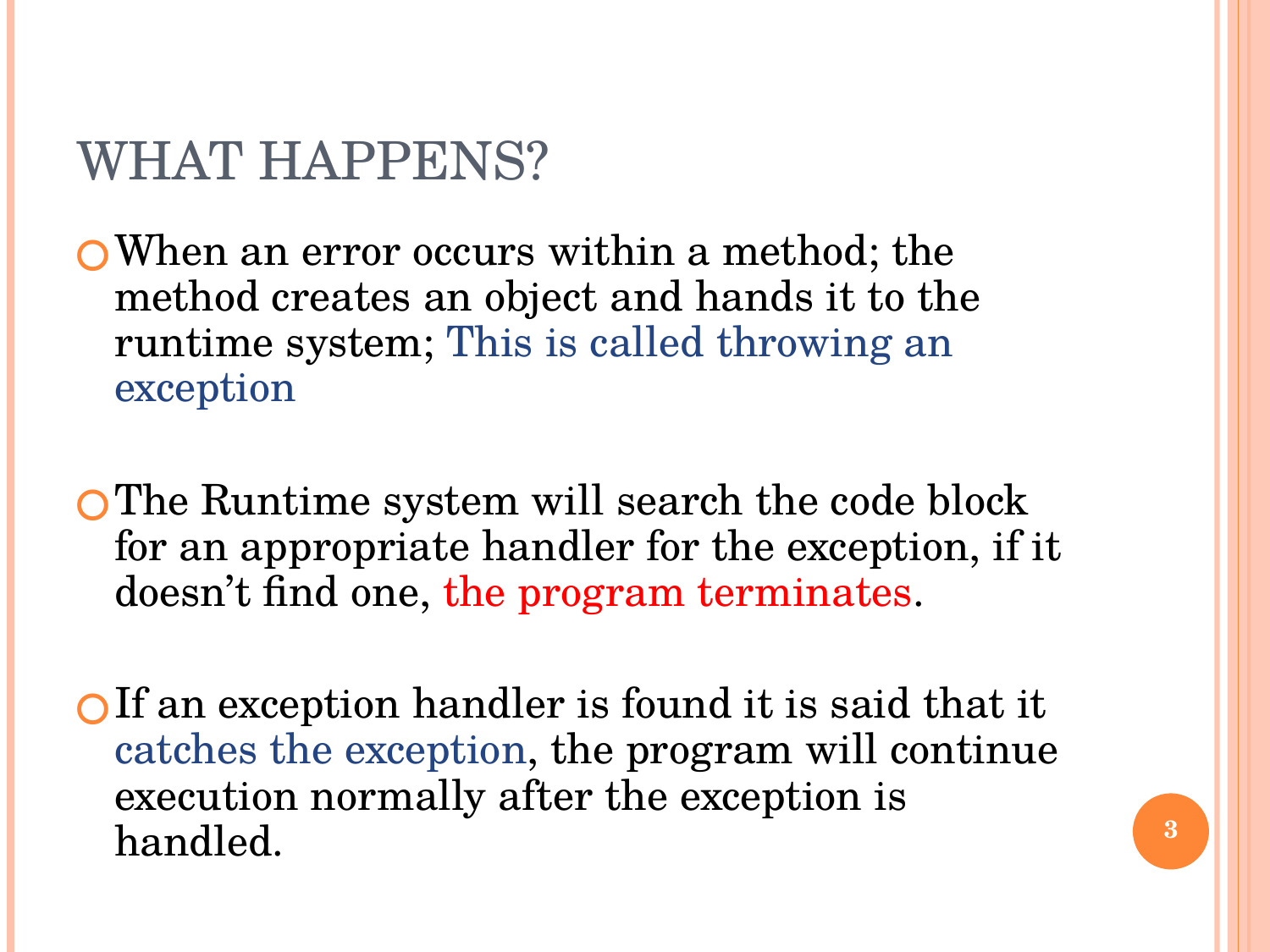

# What Happens?
When an error occurs within a method; the method creates an object and hands it to the runtime system; This is called throwing an exception

The Runtime system will search the code block for an appropriate handler for the exception, if it doesn’t find one, the program terminates.

If an exception handler is found it is said that it catches the exception, the program will continue execution normally after the exception is handled.
3